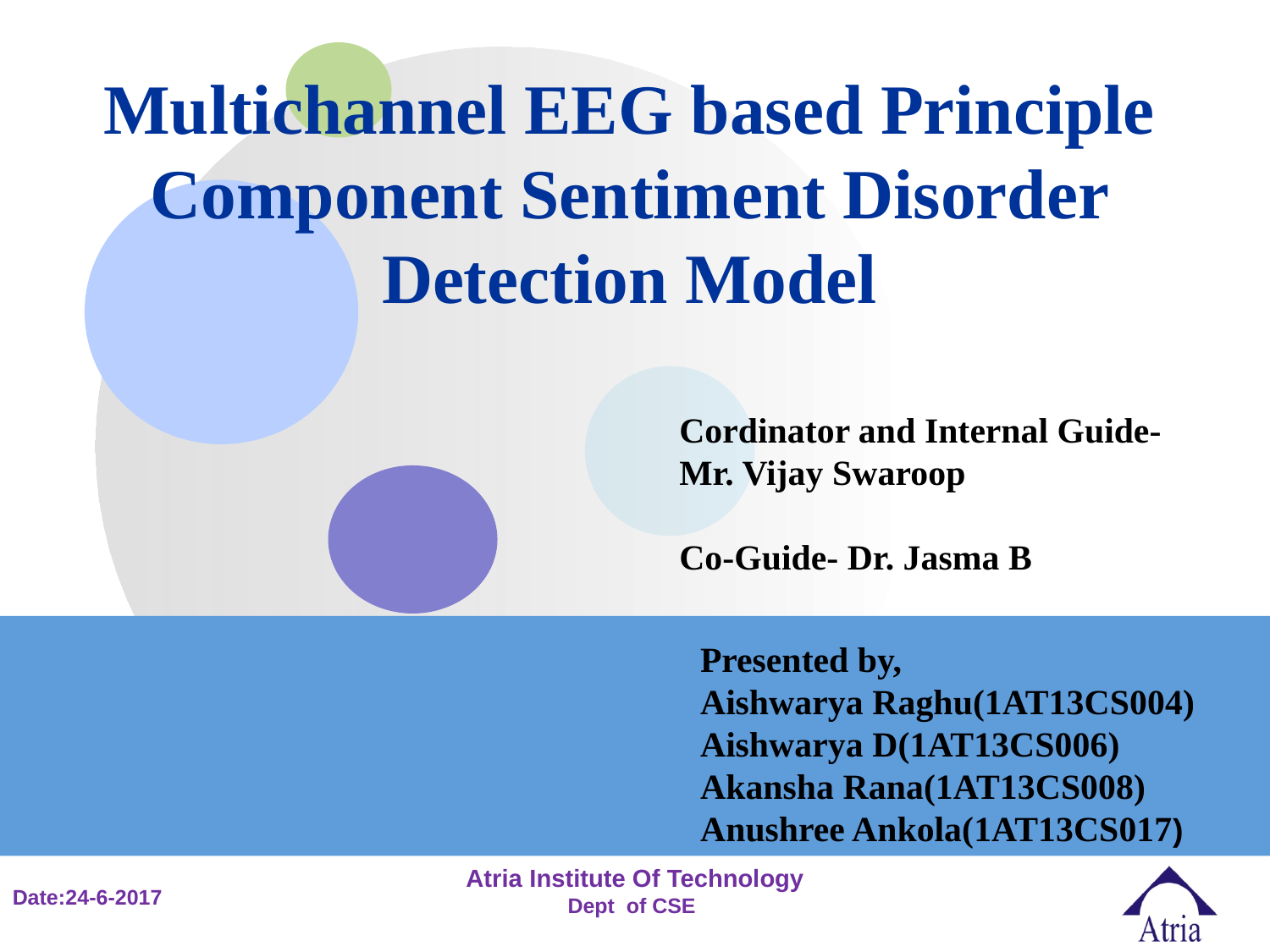

# Multichannel EEG based Principle Component Sentiment Disorder Detection Model
Cordinator and Internal Guide-
Mr. Vijay Swaroop

Co-Guide- Dr. Jasma B
Presented by,
Aishwarya Raghu(1AT13CS004)
Aishwarya D(1AT13CS006)
Akansha Rana(1AT13CS008)
Anushree Ankola(1AT13CS017)
24-6-2017